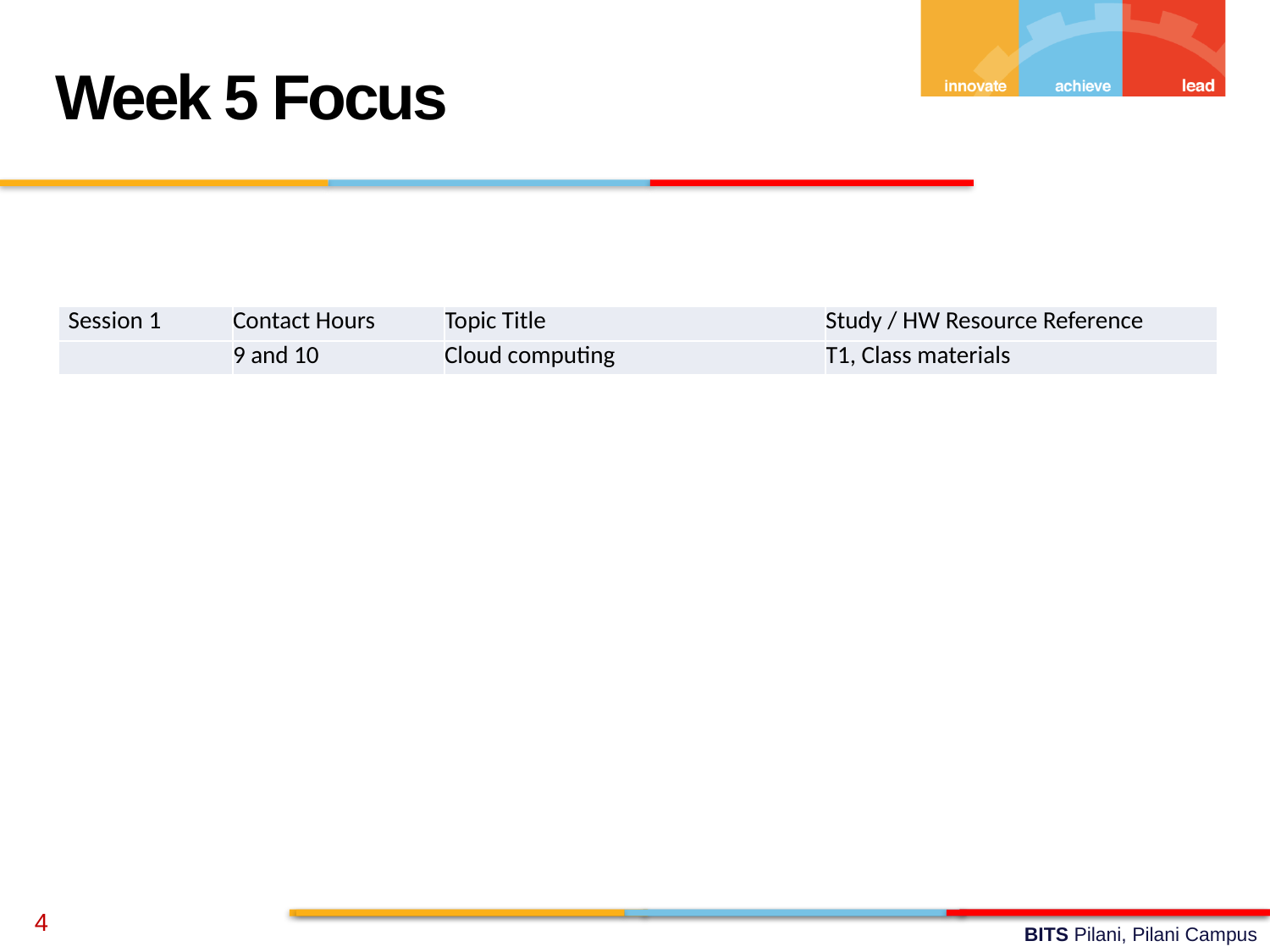

Week 5 Focus
| Session 1 | Contact Hours | Topic Title | Study / HW Resource Reference |
| --- | --- | --- | --- |
|  | 9 and 10 | Cloud computing | T1, Class materials |
4